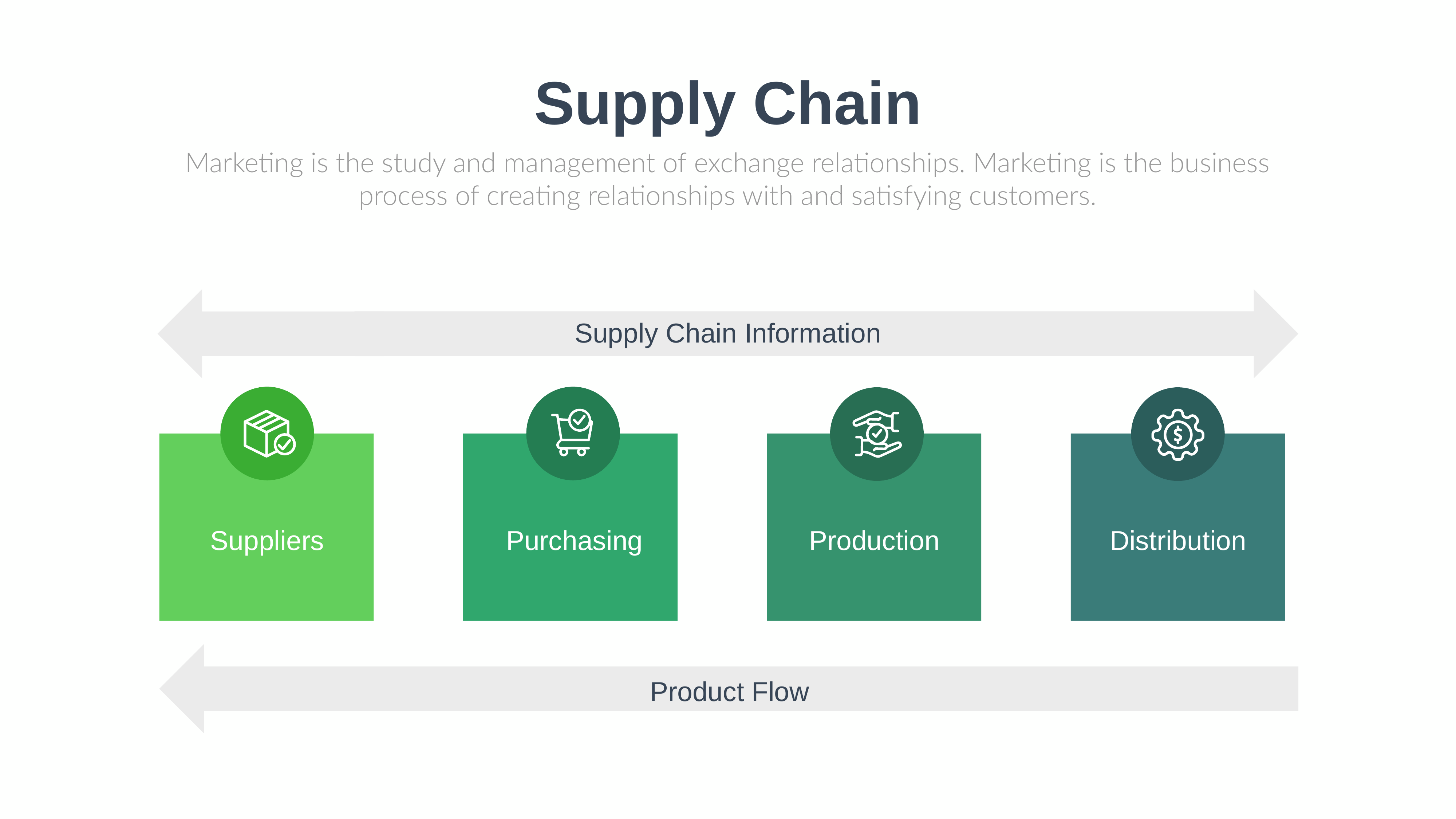

Supply Chain
Marketing is the study and management of exchange relationships. Marketing is the business process of creating relationships with and satisfying customers.

Supply Chain Information

Suppliers
Purchasing
Production
Distribution

Product Flow